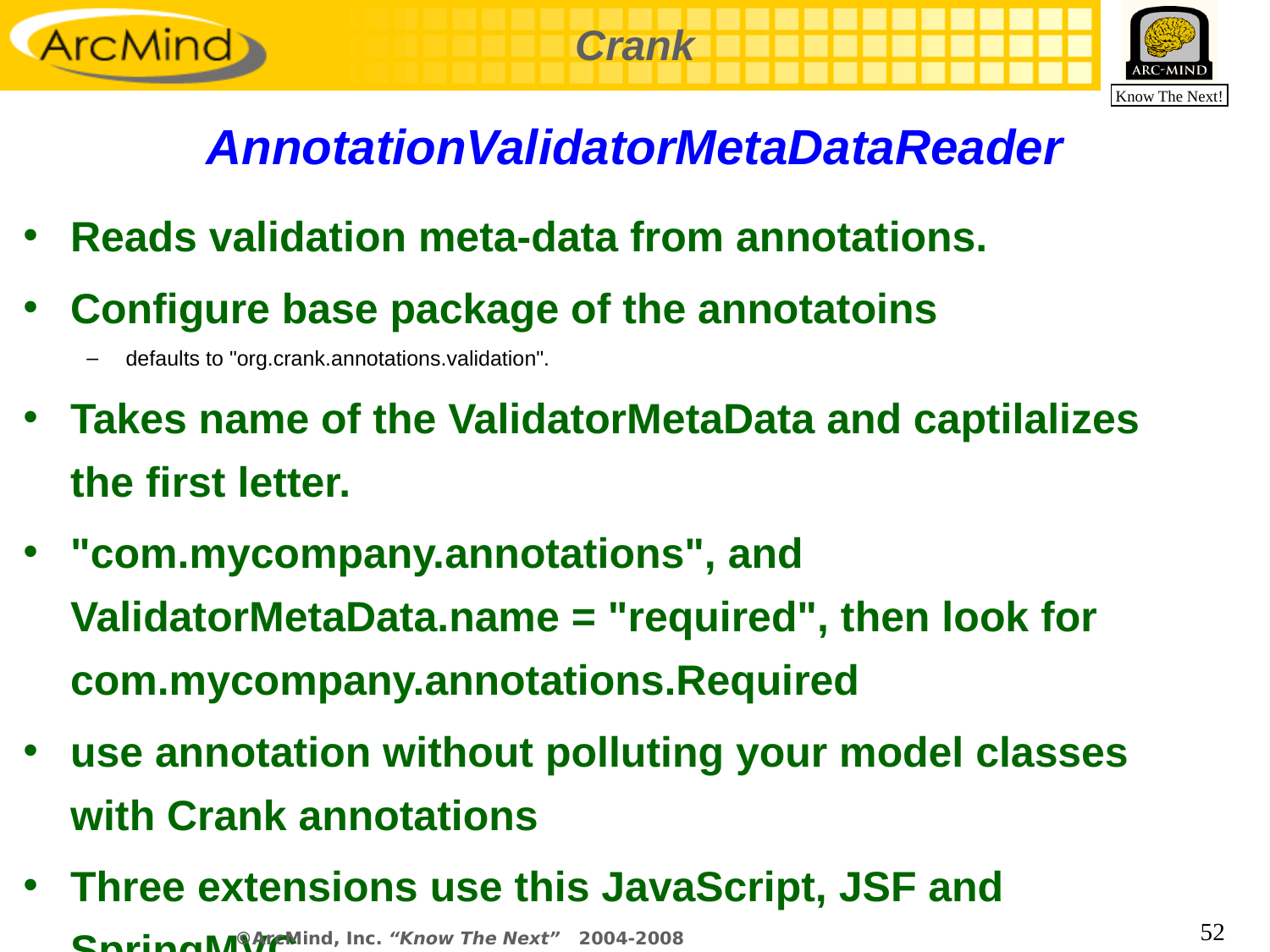

# AnnotationValidatorMetaDataReader
Reads validation meta-data from annotations.
Configure base package of the annotatoins
defaults to "org.crank.annotations.validation".
Takes name of the ValidatorMetaData and captilalizes the first letter.
"com.mycompany.annotations", and ValidatorMetaData.name = "required", then look for com.mycompany.annotations.Required
use annotation without polluting your model classes with Crank annotations
Three extensions use this JavaScript, JSF and SpringMVC

52
©ArcMind, Inc. “Know The Next”   2004-2008